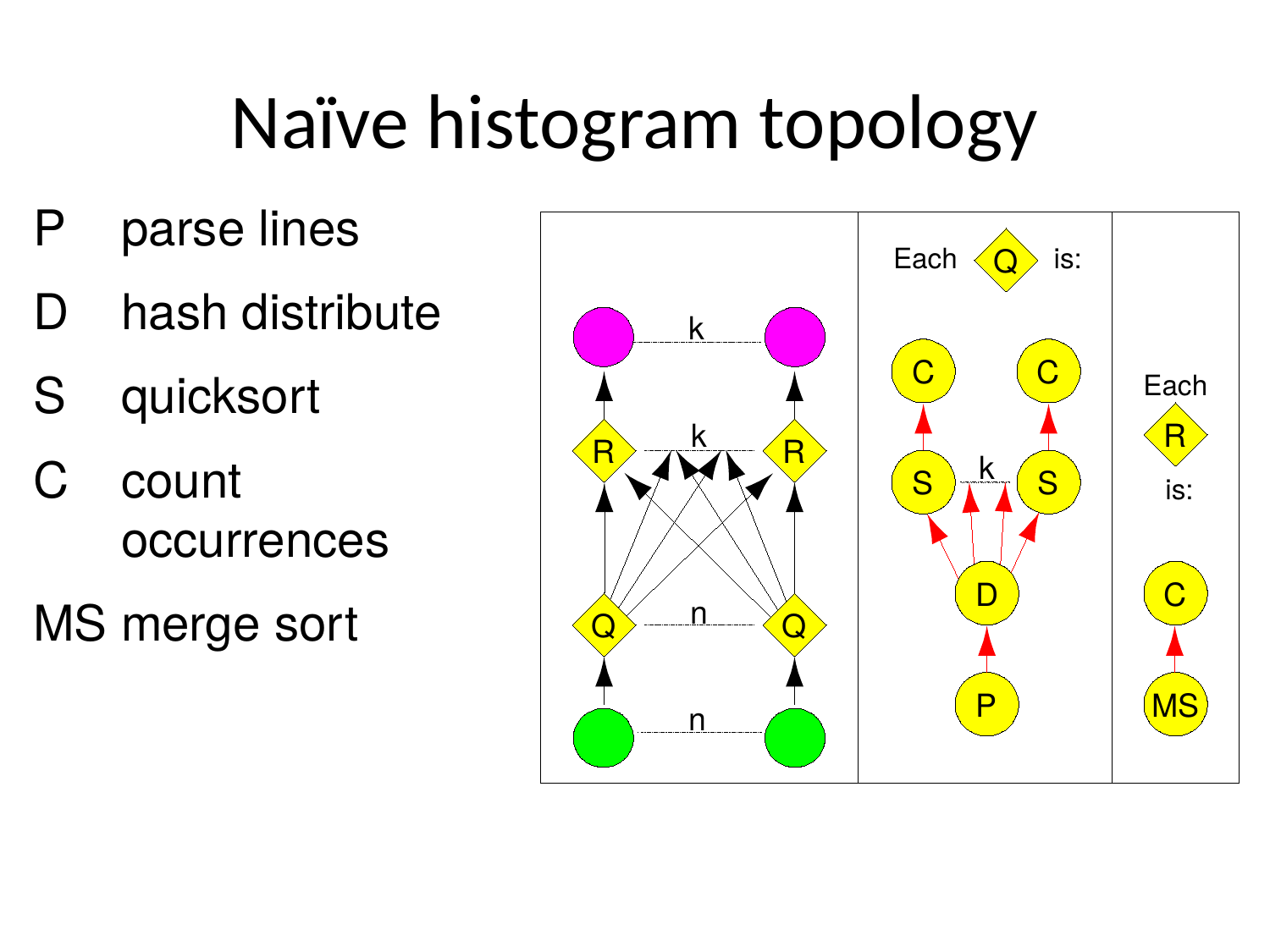

# Naïve histogram topology
P	parse lines
D 	hash distribute
S 	quicksort
C 	count occurrences
MS	merge sort

Each
is
:
Q

k

C
C
Each

k
R

R
R
k

S
S

is
:

D
C
n

Q
Q

P
MS
n